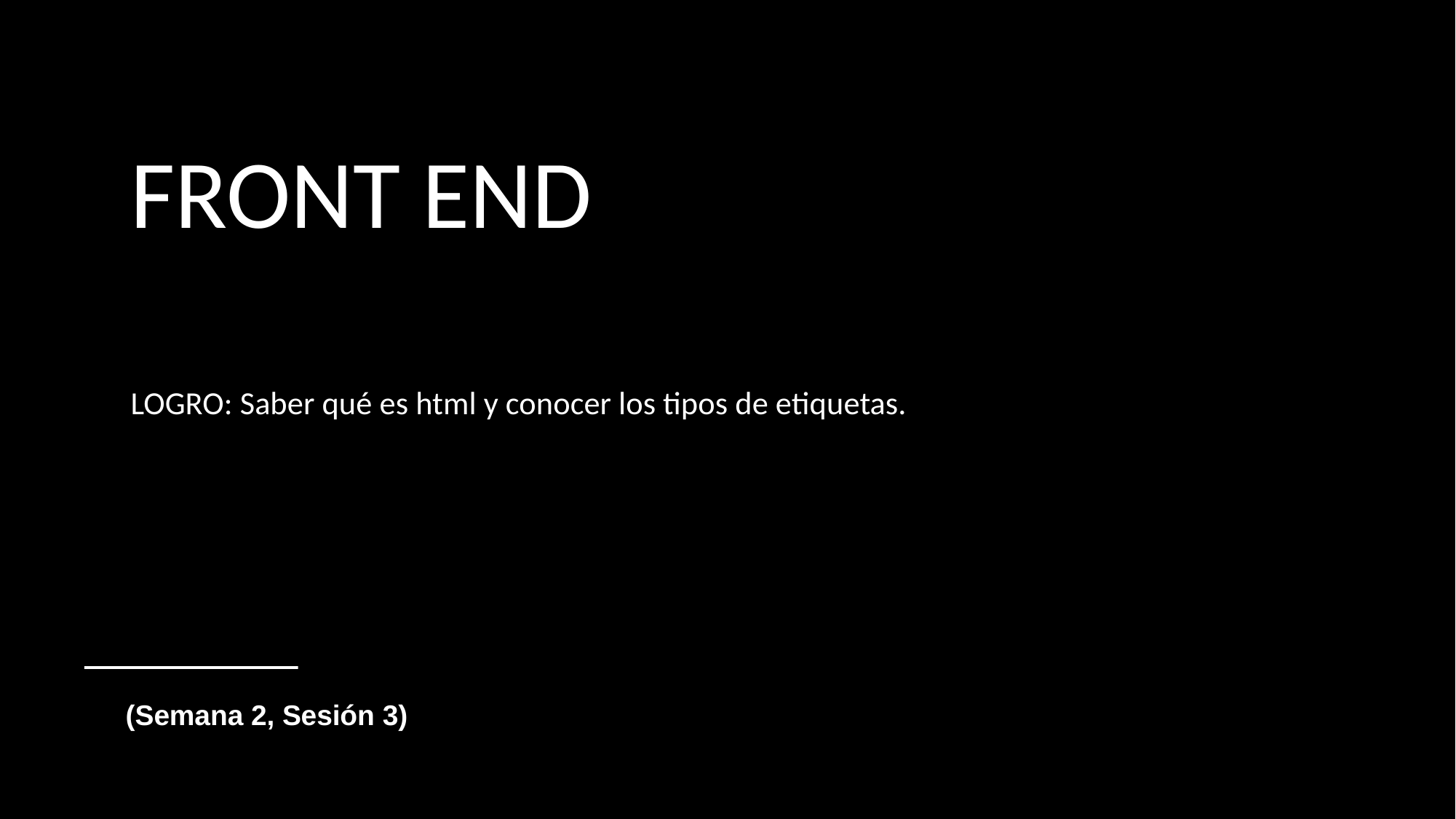

# FRONT END
LOGRO: Saber qué es html y conocer los tipos de etiquetas.
(Semana 2, Sesión 3)